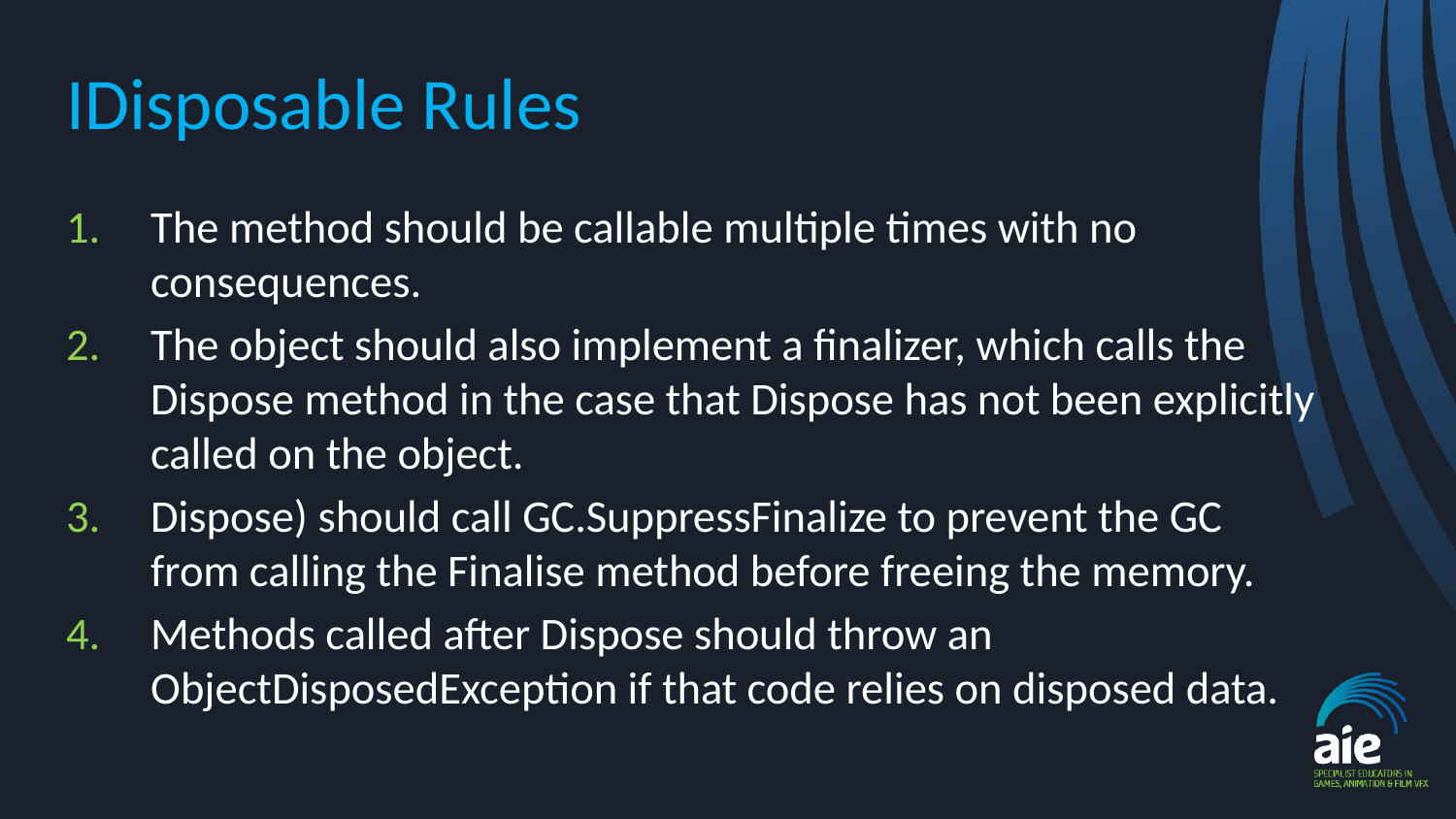

# IDisposable Rules
The method should be callable multiple times with no consequences.
The object should also implement a finalizer, which calls the Dispose method in the case that Dispose has not been explicitly called on the object.
Dispose) should call GC.SuppressFinalize to prevent the GC from calling the Finalise method before freeing the memory.
Methods called after Dispose should throw an ObjectDisposedException if that code relies on disposed data.